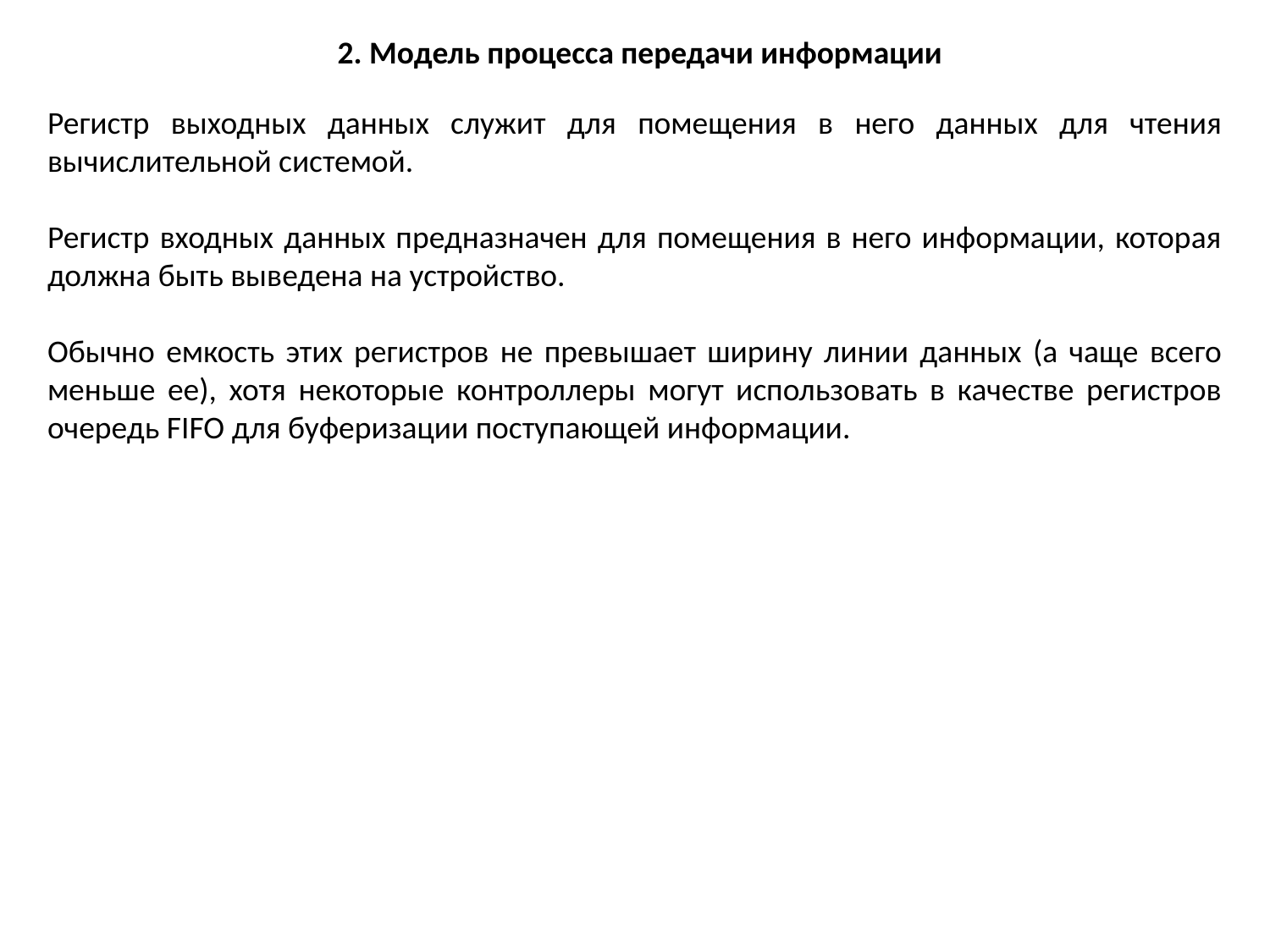

2. Модель процесса передачи информации
Регистр выходных данных служит для помещения в него данных для чтения вычислительной системой.

Регистр входных данных предназначен для помещения в него информации, которая должна быть выведена на устройство.

Обычно емкость этих регистров не превышает ширину линии данных (а чаще всего меньше ее), хотя некоторые контроллеры могут использовать в качестве регистров очередь FIFO для буферизации поступающей информации.